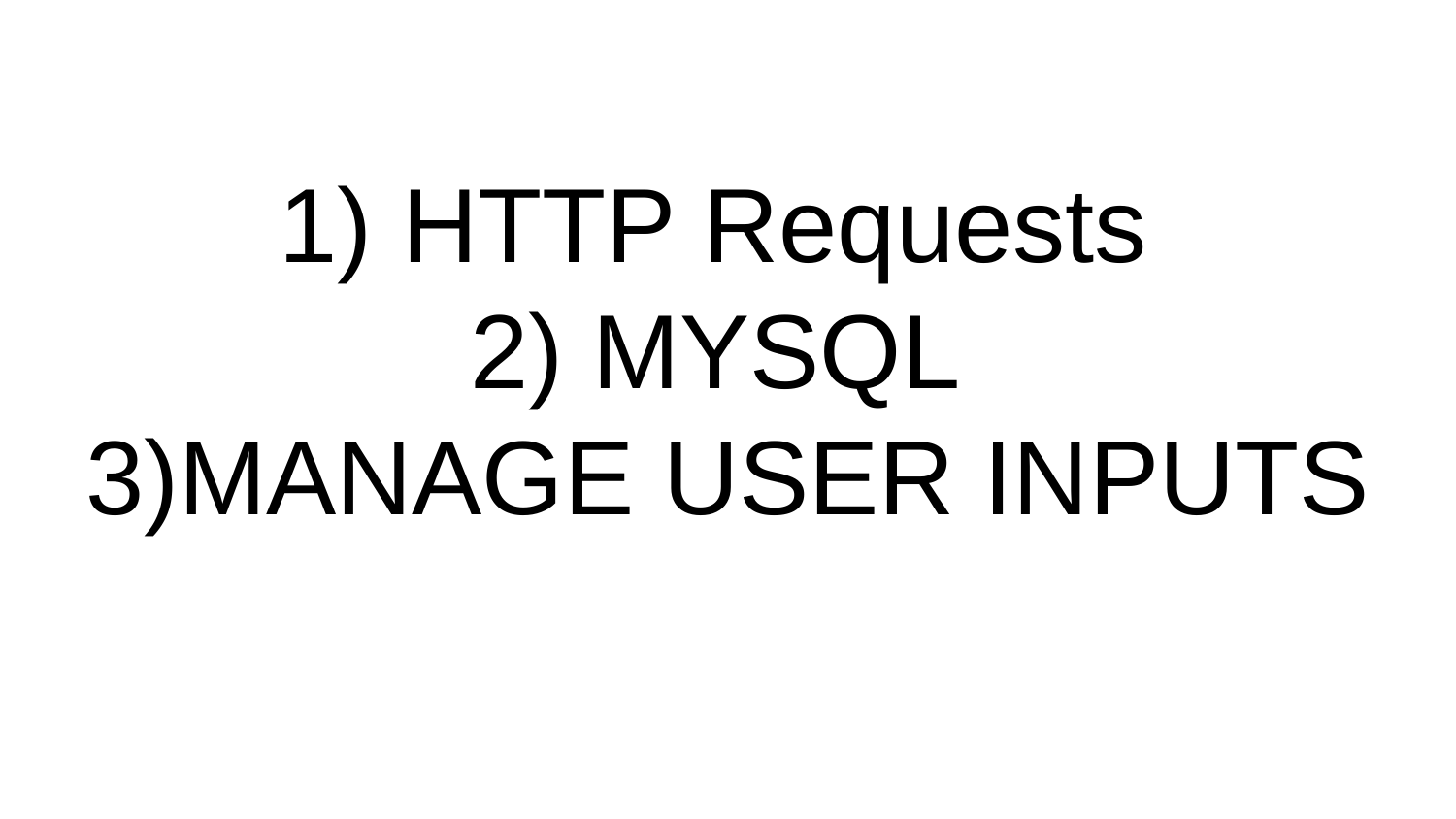

1) HTTP Requests
2) MYSQL
3)MANAGE USER INPUTS